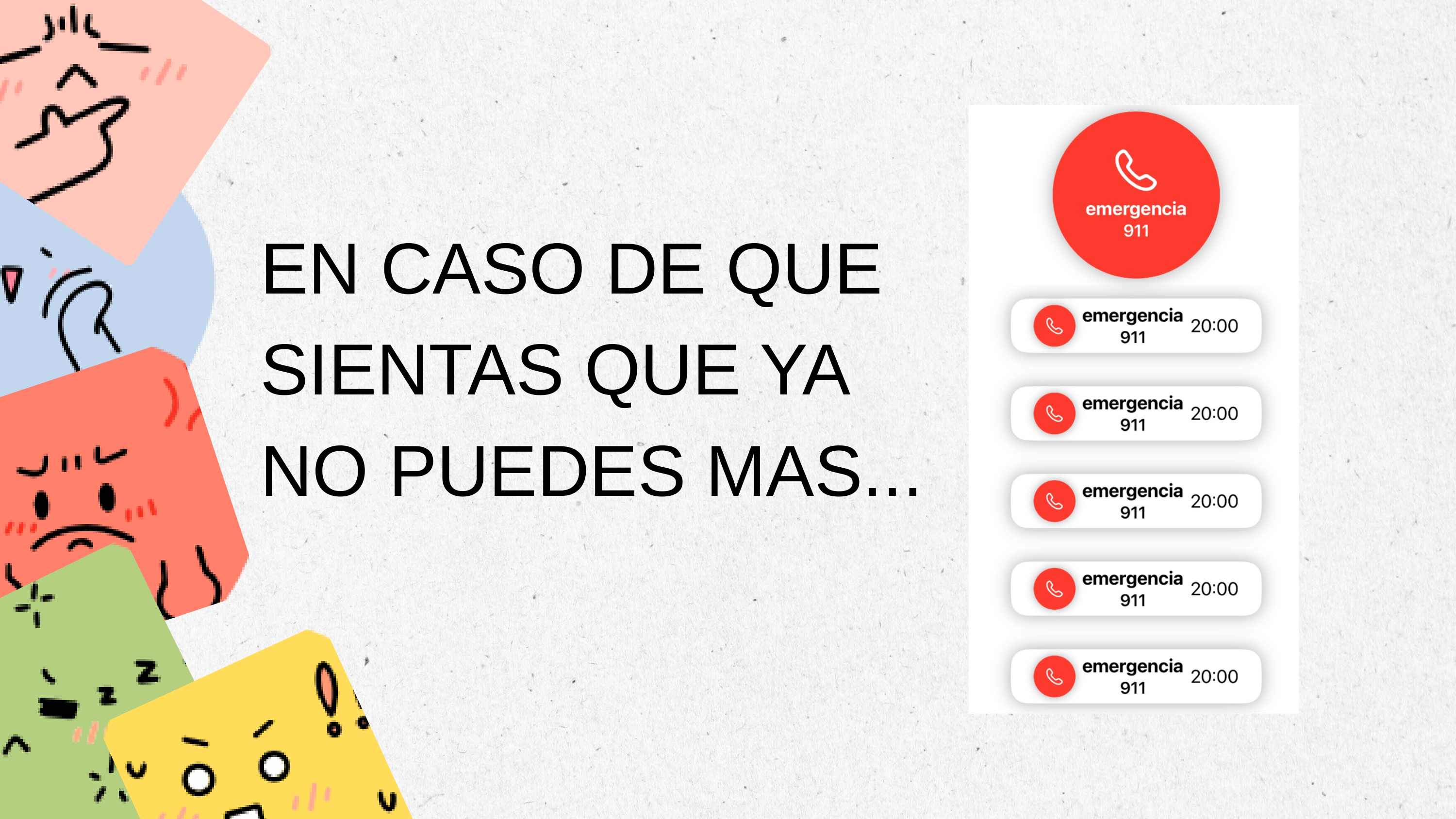

EN CASO DE QUE SIENTAS QUE YA NO PUEDES MAS...